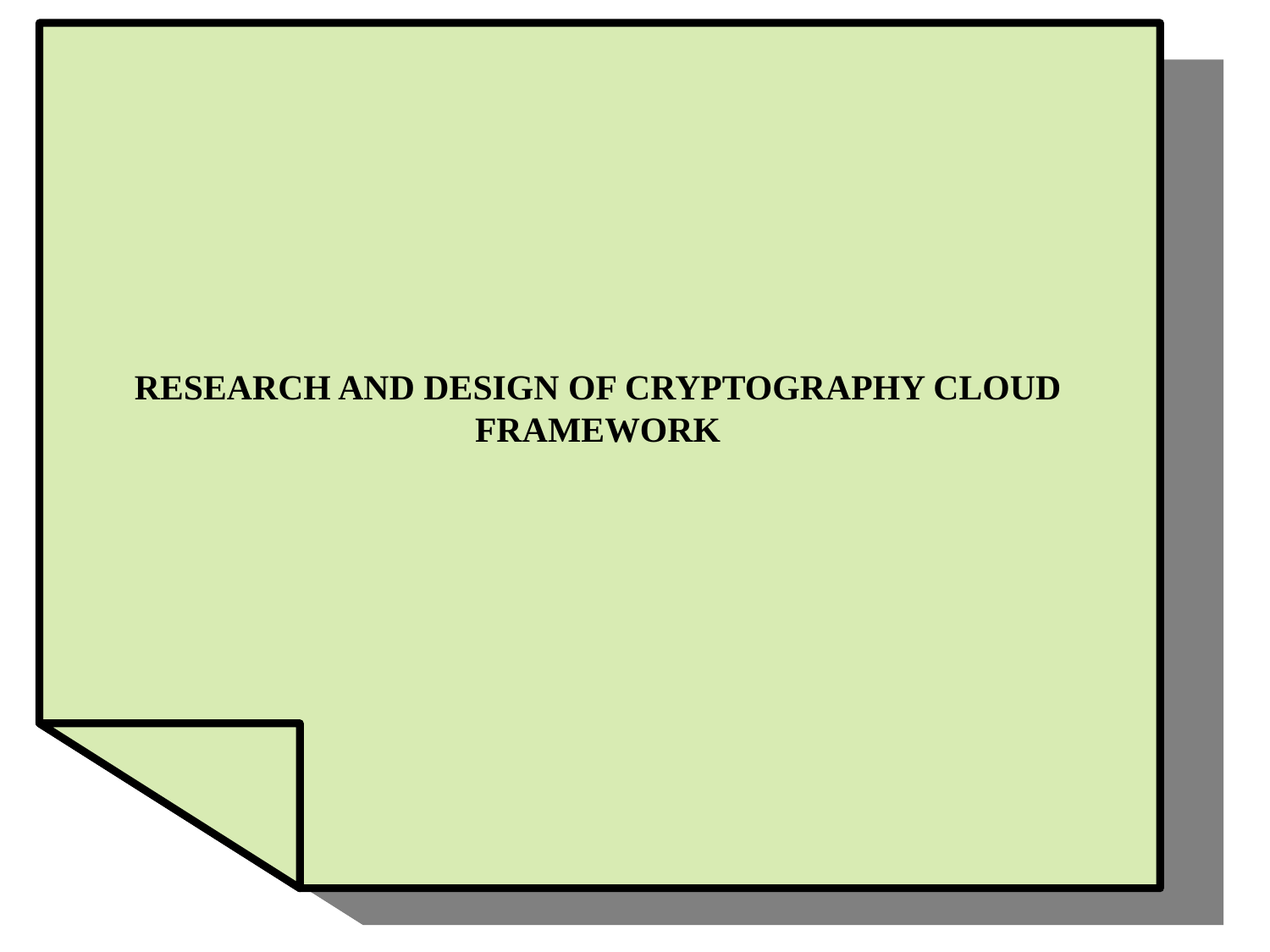

# RESEARCH AND DESIGN OF CRYPTOGRAPHY CLOUD FRAMEWORK